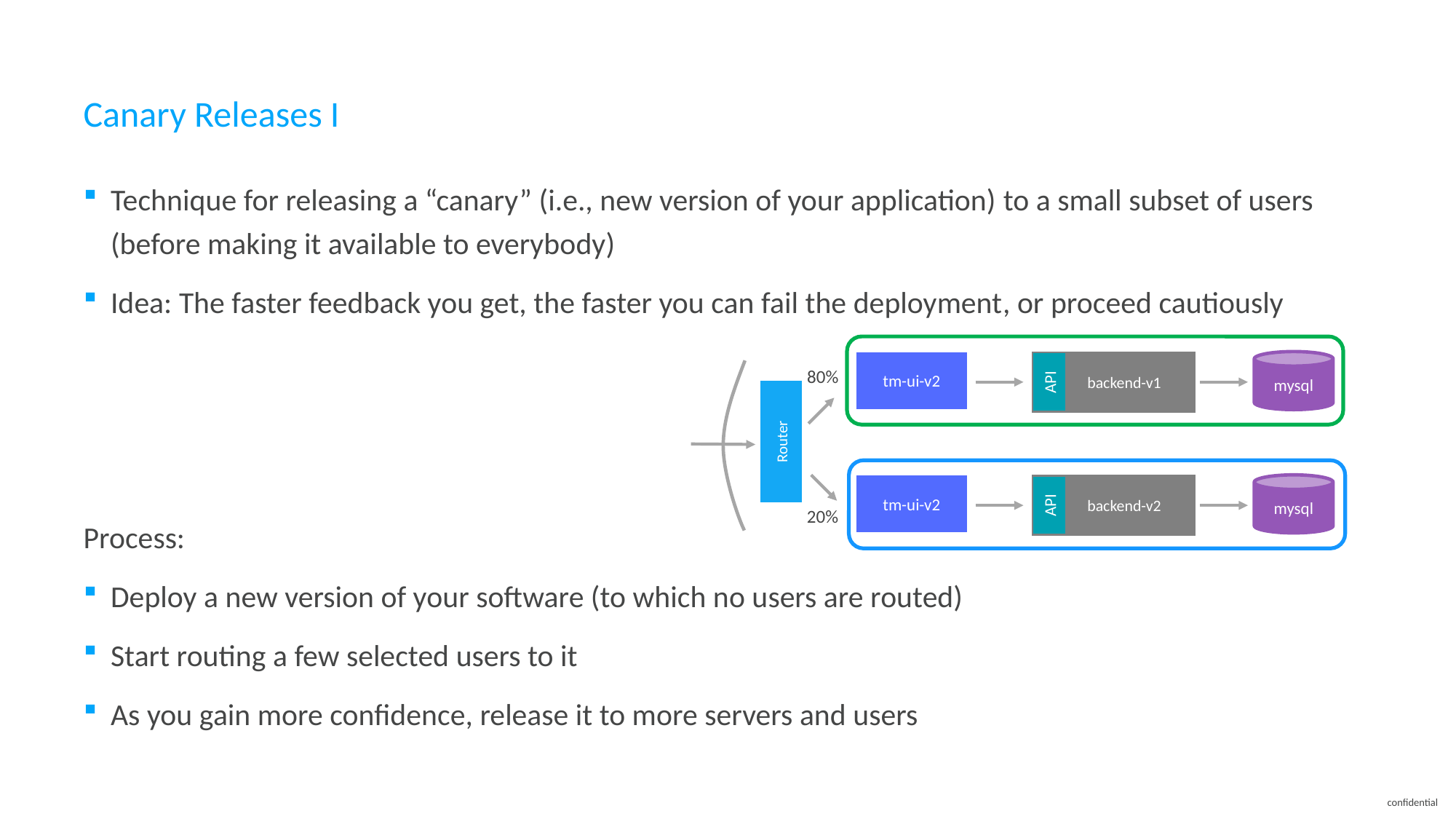

# Canary Releases I
Technique for releasing a “canary” (i.e., new version of your application) to a small subset of users (before making it available to everybody)
Idea: The faster feedback you get, the faster you can fail the deployment, or proceed cautiously

Process:
Deploy a new version of your software (to which no users are routed)
Start routing a few selected users to it
As you gain more confidence, release it to more servers and users

mysql
      backend-v1
tm-ui-v2

80%
API
Router

mysql
      backend-v2
tm-ui-v2
API
20%